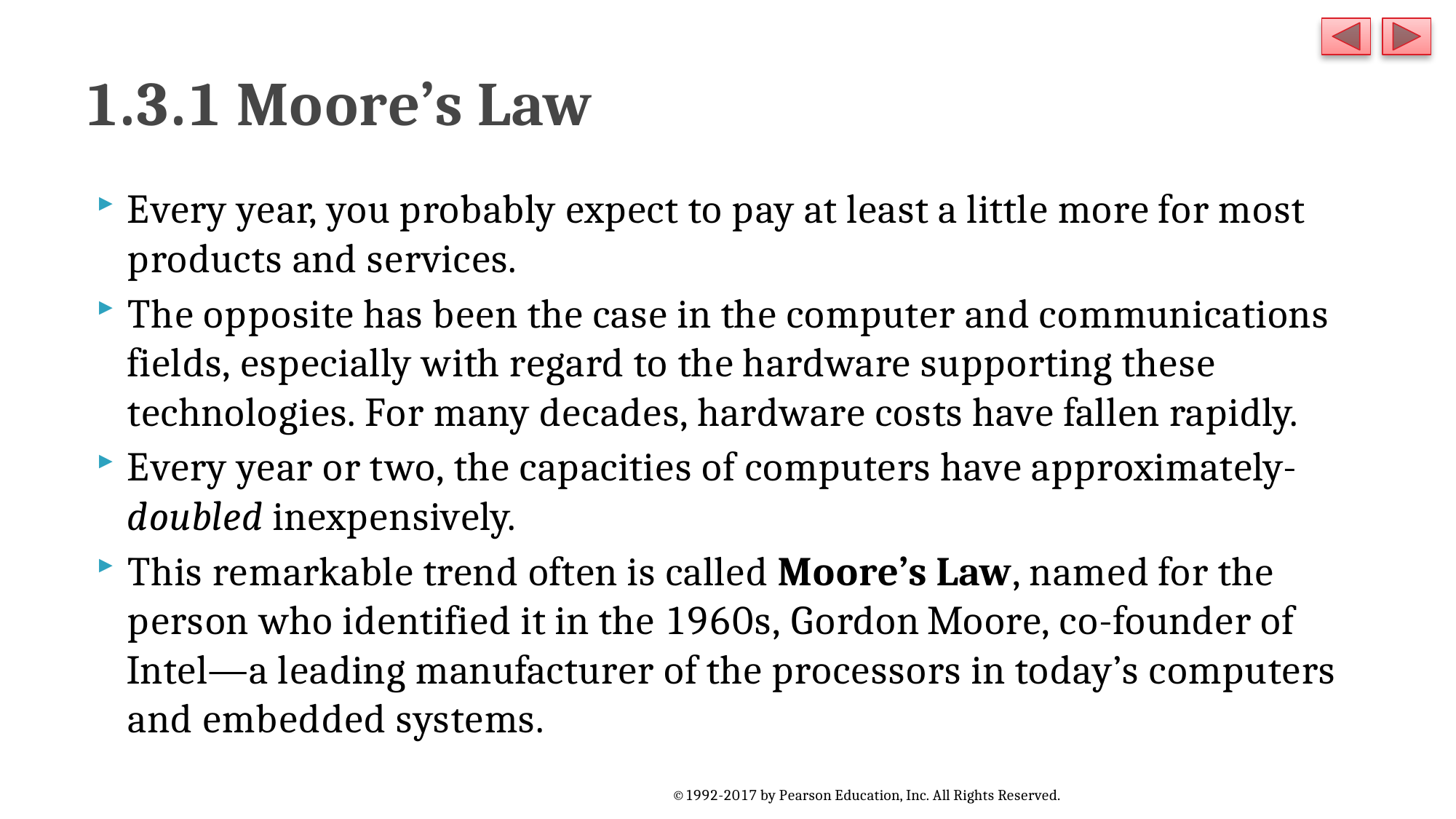

# 1.3.1 Moore’s Law
Every year, you probably expect to pay at least a little more for most products and services.
The opposite has been the case in the computer and communications fields, especially with regard to the hardware supporting these technologies. For many decades, hardware costs have fallen rapidly.
Every year or two, the capacities of computers have approximately- doubled inexpensively.
This remarkable trend often is called Moore’s Law, named for the person who identified it in the 1960s, Gordon Moore, co-founder of Intel—a leading manufacturer of the processors in today’s computers and embedded systems.
©1992-2017 by Pearson Education, Inc. All Rights Reserved.